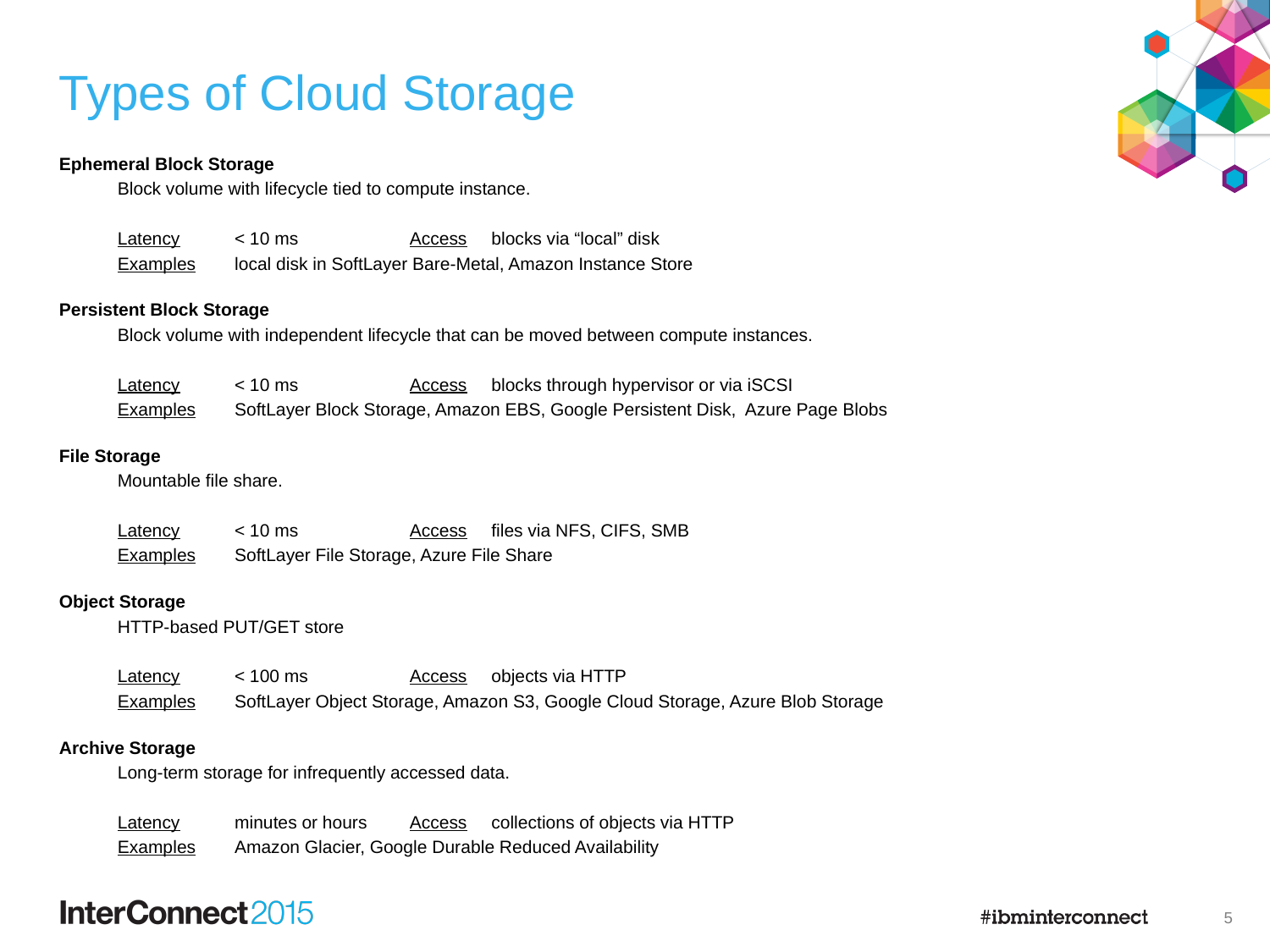

# Types of Cloud Storage
Ephemeral Block Storage
	Block volume with lifecycle tied to compute instance.

	Latency	< 10 ms 				Access     blocks via “local” disk
	Examples 	local disk in SoftLayer Bare-Metal, Amazon Instance Store

Persistent Block Storage
	Block volume with independent lifecycle that can be moved between compute instances.

	Latency	< 10 ms				Access     blocks through hypervisor or via iSCSI
	Examples	SoftLayer Block Storage, Amazon EBS, Google Persistent Disk,  Azure Page Blobs

File Storage
	Mountable file share.

	Latency	< 10 ms				Access     files via NFS, CIFS, SMB
	Examples	SoftLayer File Storage, Azure File Share

Object Storage
	HTTP-based PUT/GET store

	Latency	< 100 ms				Access     objects via HTTP
	Examples	SoftLayer Object Storage, Amazon S3, Google Cloud Storage, Azure Blob Storage

Archive Storage
	Long-term storage for infrequently accessed data.

	Latency	minutes or hours			Access     collections of objects via HTTP
	Examples	Amazon Glacier, Google Durable Reduced Availability

5